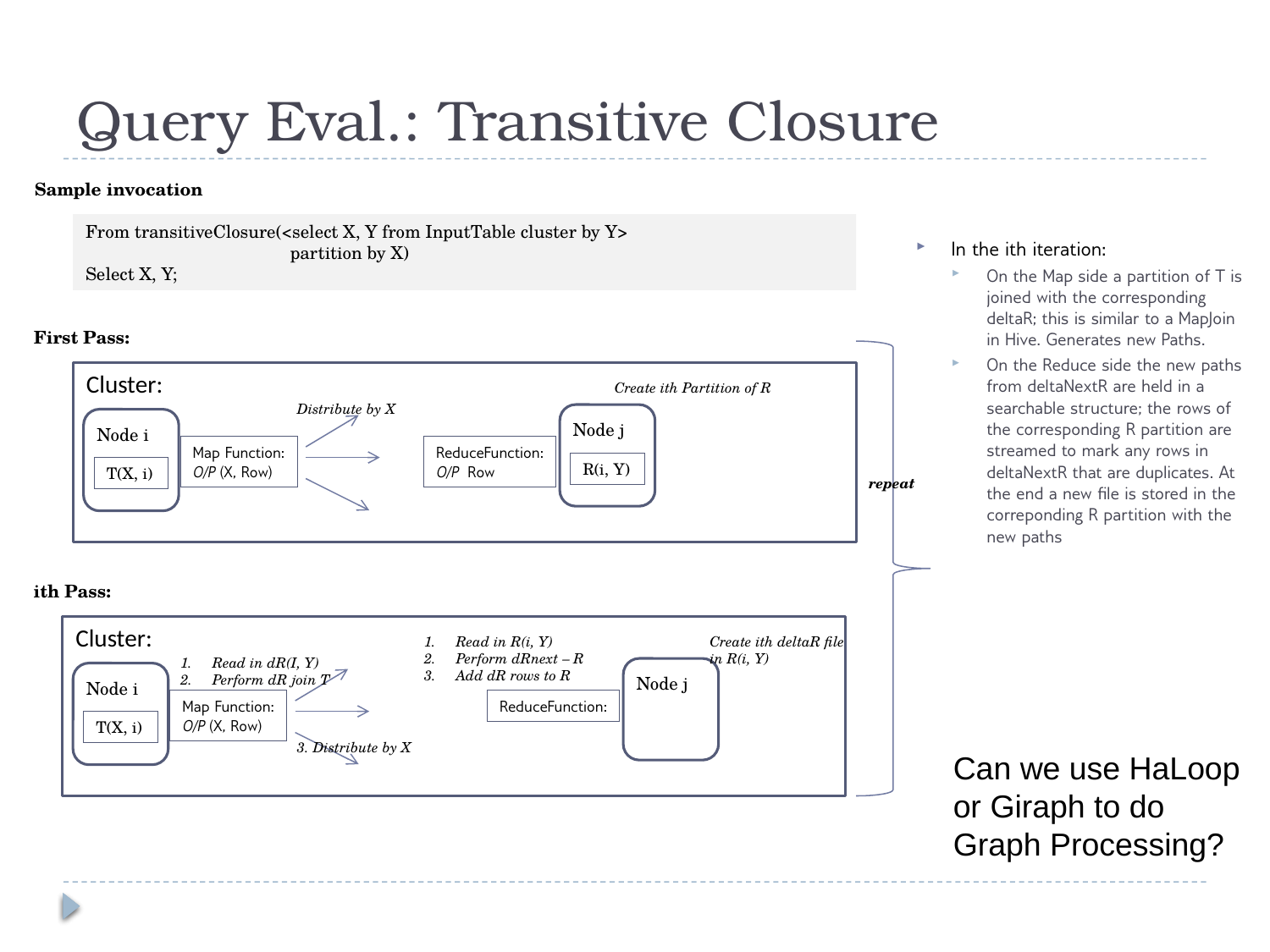

# Query Eval.: Transitive Closure
Sample invocation
From transitiveClosure(<select X, Y from InputTable cluster by Y>
                                          partition by X)
Select X, Y;
In the ith iteration:
On the Map side a partition of T is joined with the corresponding deltaR; this is similar to a MapJoin in Hive. Generates new Paths.
On the Reduce side the new paths from deltaNextR are held in a searchable structure; the rows of the corresponding R partition are streamed to mark any rows in deltaNextR that are duplicates. At the end a new file is stored in the correponding R partition with the new paths

First Pass:

Cluster:
Create ith Partition of R

Distribute by X

Node j

Node i
Map Function:
O/P (X, Row)
ReduceFunction:
O/P  Row
R(i, Y)
T(X, i)
repeat

ith Pass:

Cluster:
Read in R(i, Y)
Perform dRnext – R
Add dR rows to R

Create ith deltaR file
in R(i, Y)

Read in dR(I, Y)
Perform dR join T

Node j

Node i
Map Function:
O/P (X, Row)
ReduceFunction:
T(X, i)
3. Distribute by X

Can we use HaLoop or Giraph to do Graph Processing?